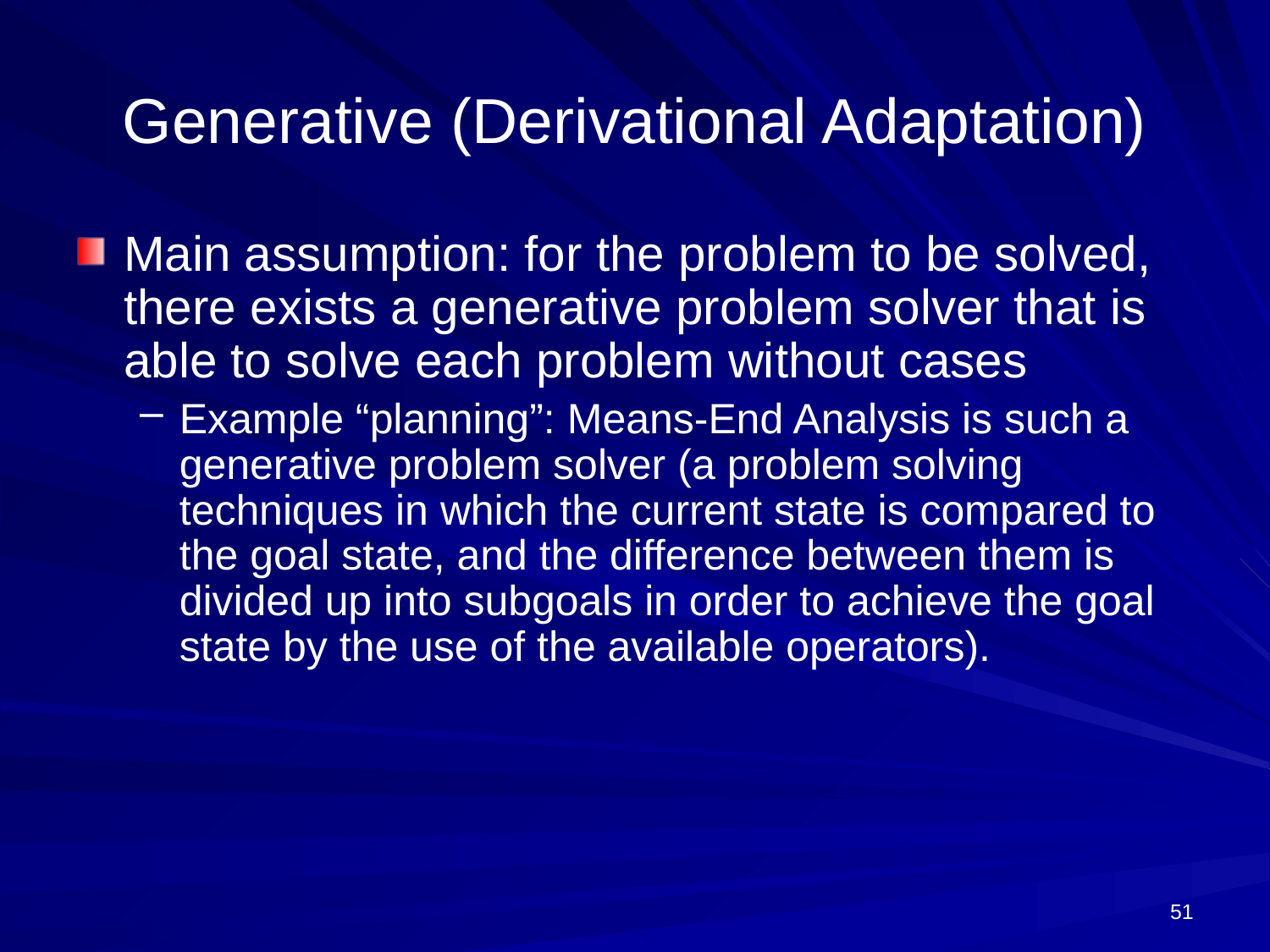

# Generative (Derivational Adaptation)
Main assumption: for the problem to be solved, there exists a generative problem solver that is able to solve each problem without cases
Example “planning”: Means-End Analysis is such a generative problem solver (a problem solving techniques in which the current state is compared to the goal state, and the difference between them is divided up into subgoals in order to achieve the goal state by the use of the available operators).

51